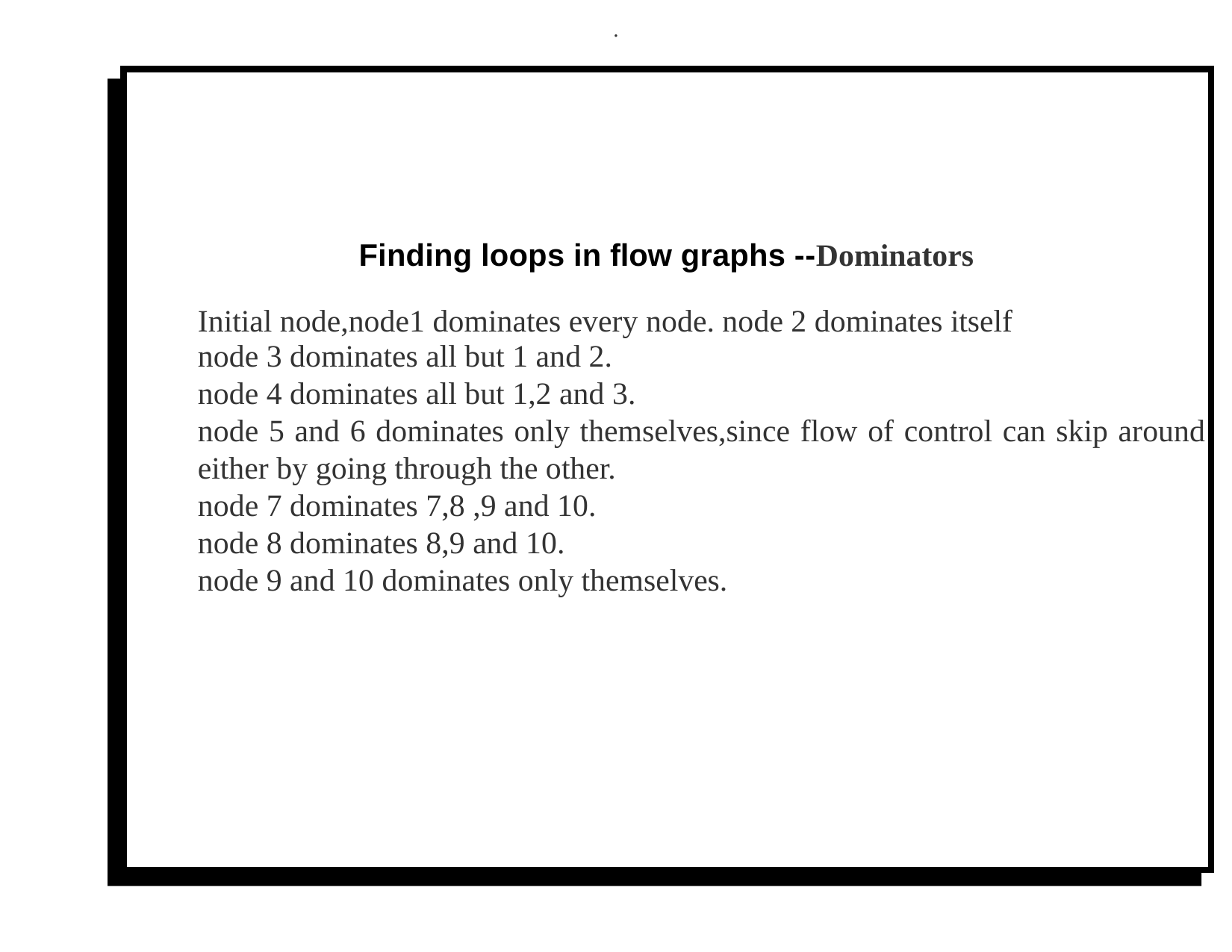

.

# Finding loops in flow graphs --Dominators
Initial node,node1 dominates every node. node 2 dominates itself

node 3 dominates all but 1 and 2.
node 4 dominates all but 1,2 and 3.
node 5 and 6 dominates only themselves,since flow of control can skip around either by going through the other.
node 7 dominates 7,8 ,9 and 10.
node 8 dominates 8,9 and 10.
node 9 and 10 dominates only themselves.